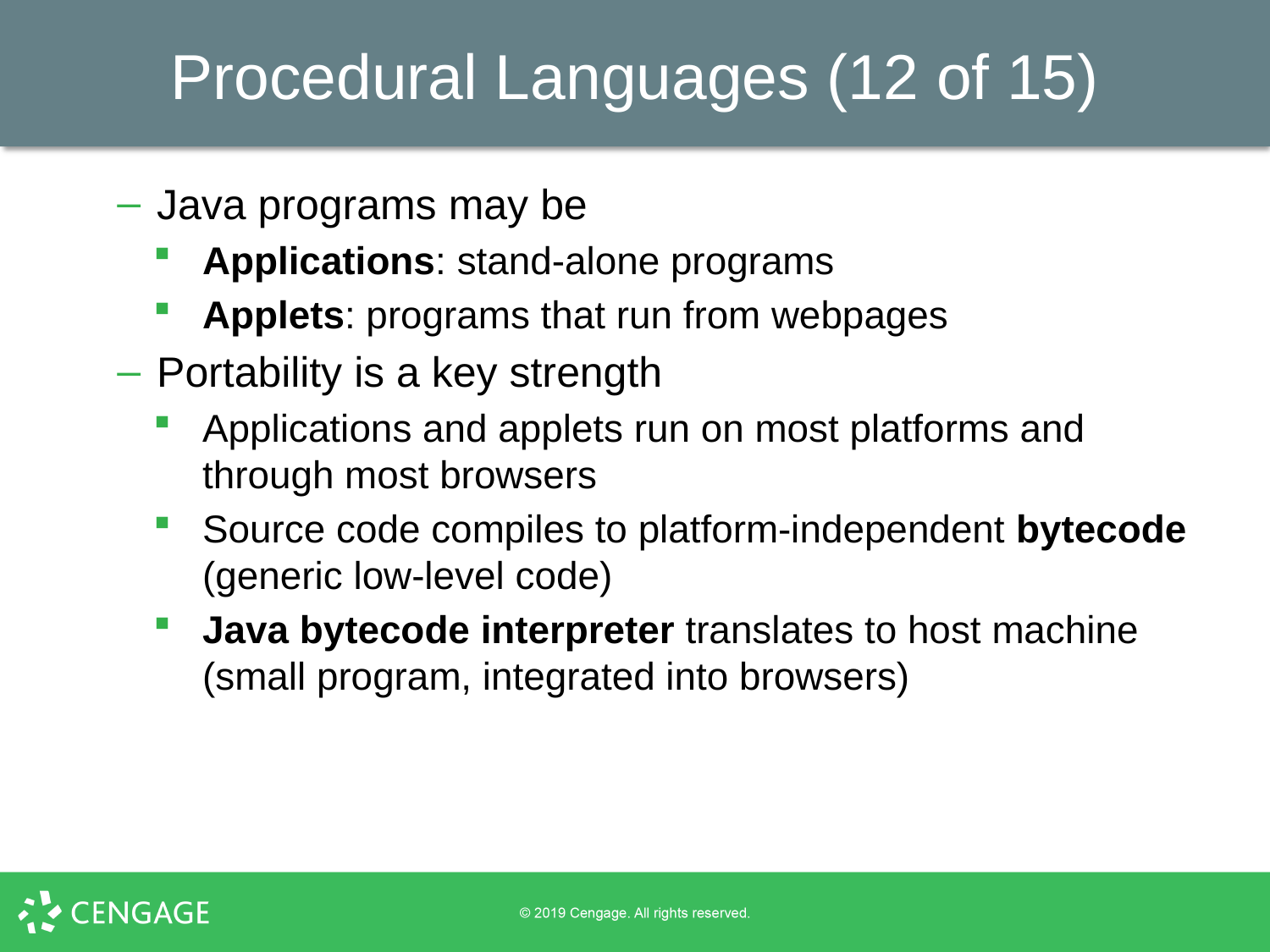

# Procedural Languages (12 of 15)
Java programs may be
Applications: stand-alone programs
Applets: programs that run from webpages
Portability is a key strength
Applications and applets run on most platforms and through most browsers
Source code compiles to platform-independent bytecode (generic low-level code)
Java bytecode interpreter translates to host machine (small program, integrated into browsers)